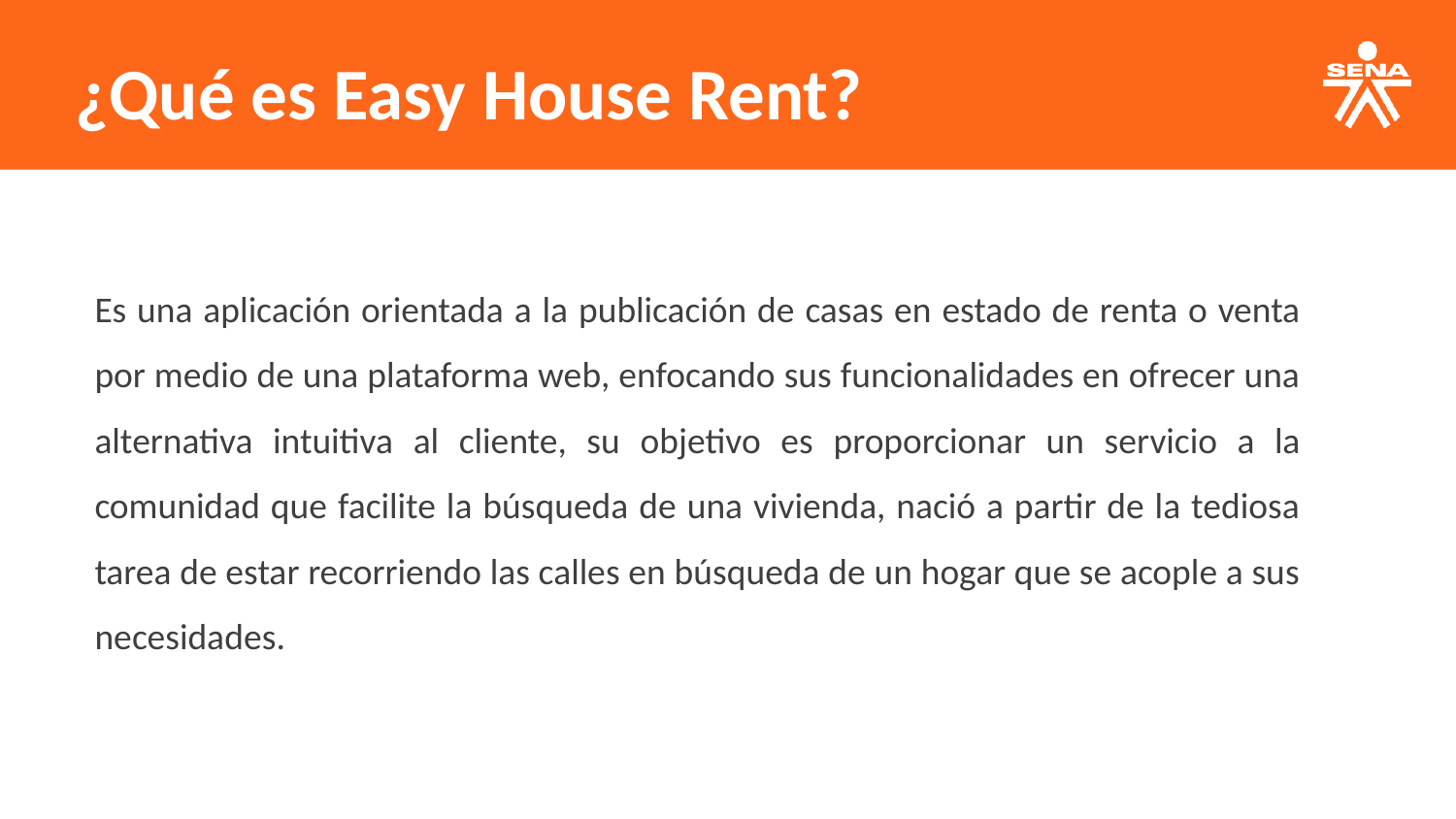

¿Qué es Easy House Rent?
Es una aplicación orientada a la publicación de casas en estado de renta o venta por medio de una plataforma web, enfocando sus funcionalidades en ofrecer una alternativa intuitiva al cliente, su objetivo es proporcionar un servicio a la comunidad que facilite la búsqueda de una vivienda, nació a partir de la tediosa tarea de estar recorriendo las calles en búsqueda de un hogar que se acople a sus necesidades.